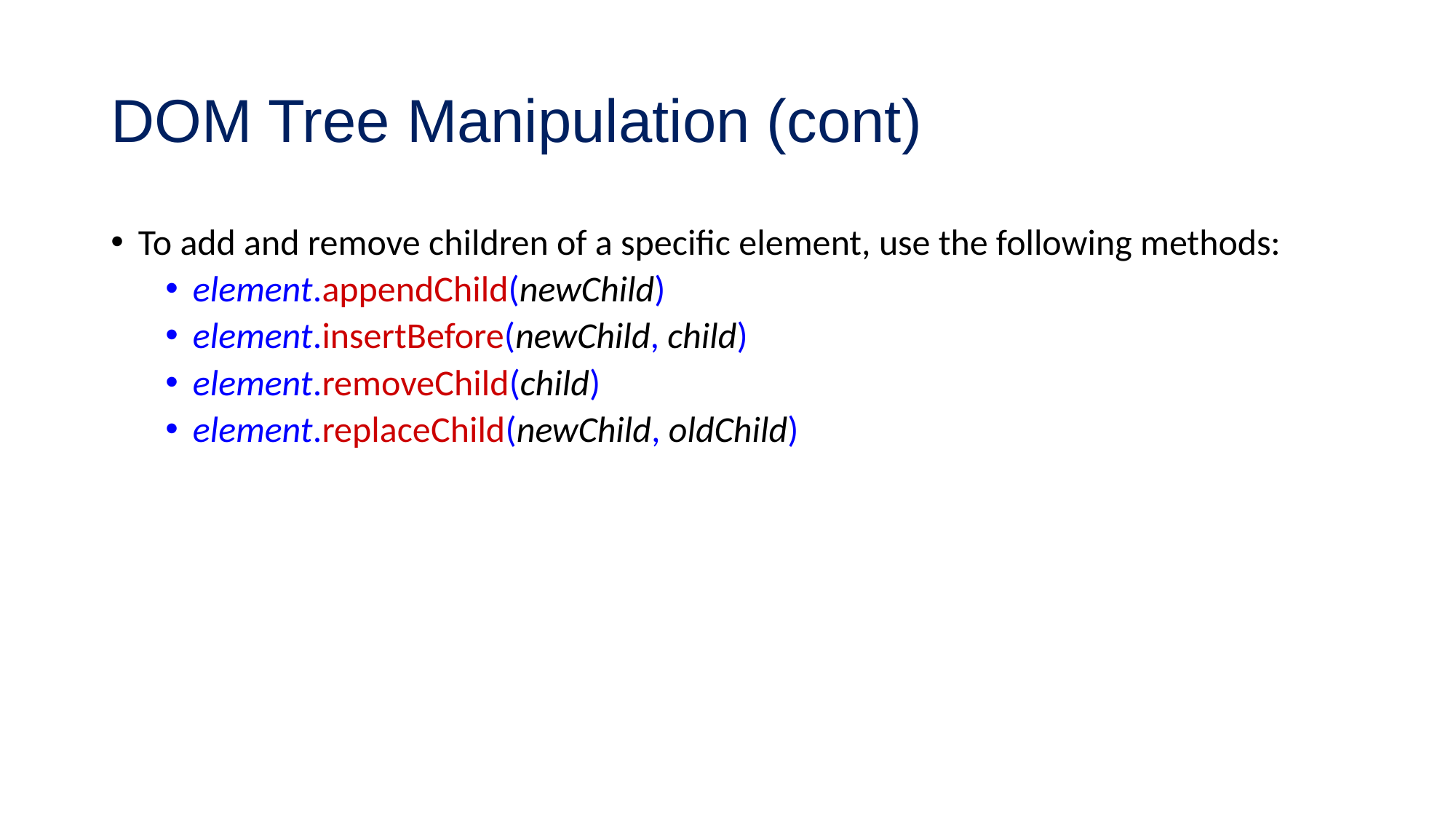

# DOM Tree Manipulation (cont)
To add and remove children of a specific element, use the following methods:
element.appendChild(newChild)
element.insertBefore(newChild, child)
element.removeChild(child)
element.replaceChild(newChild, oldChild)